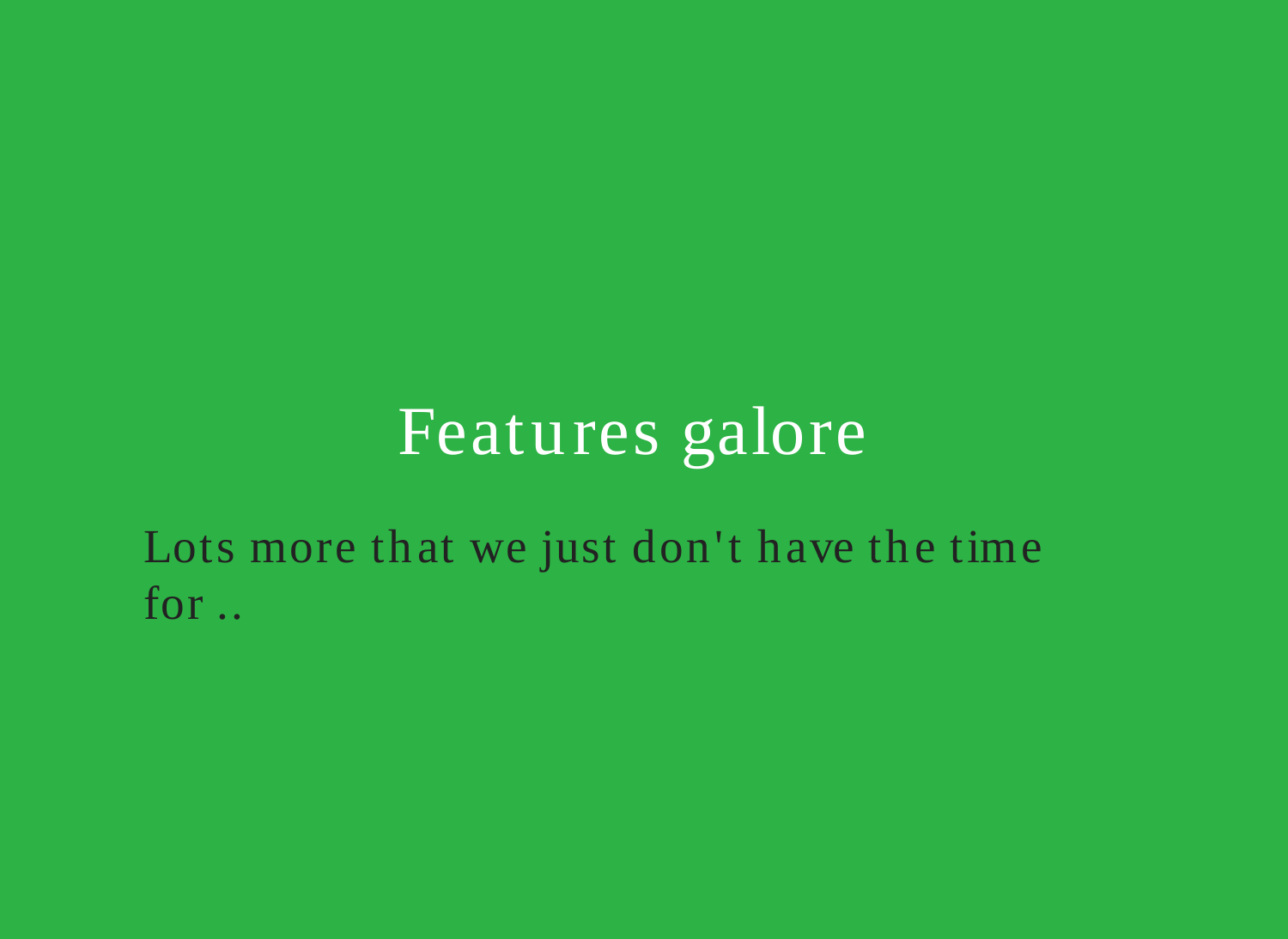

Features galore
Lots more that we just don't have the time for ..